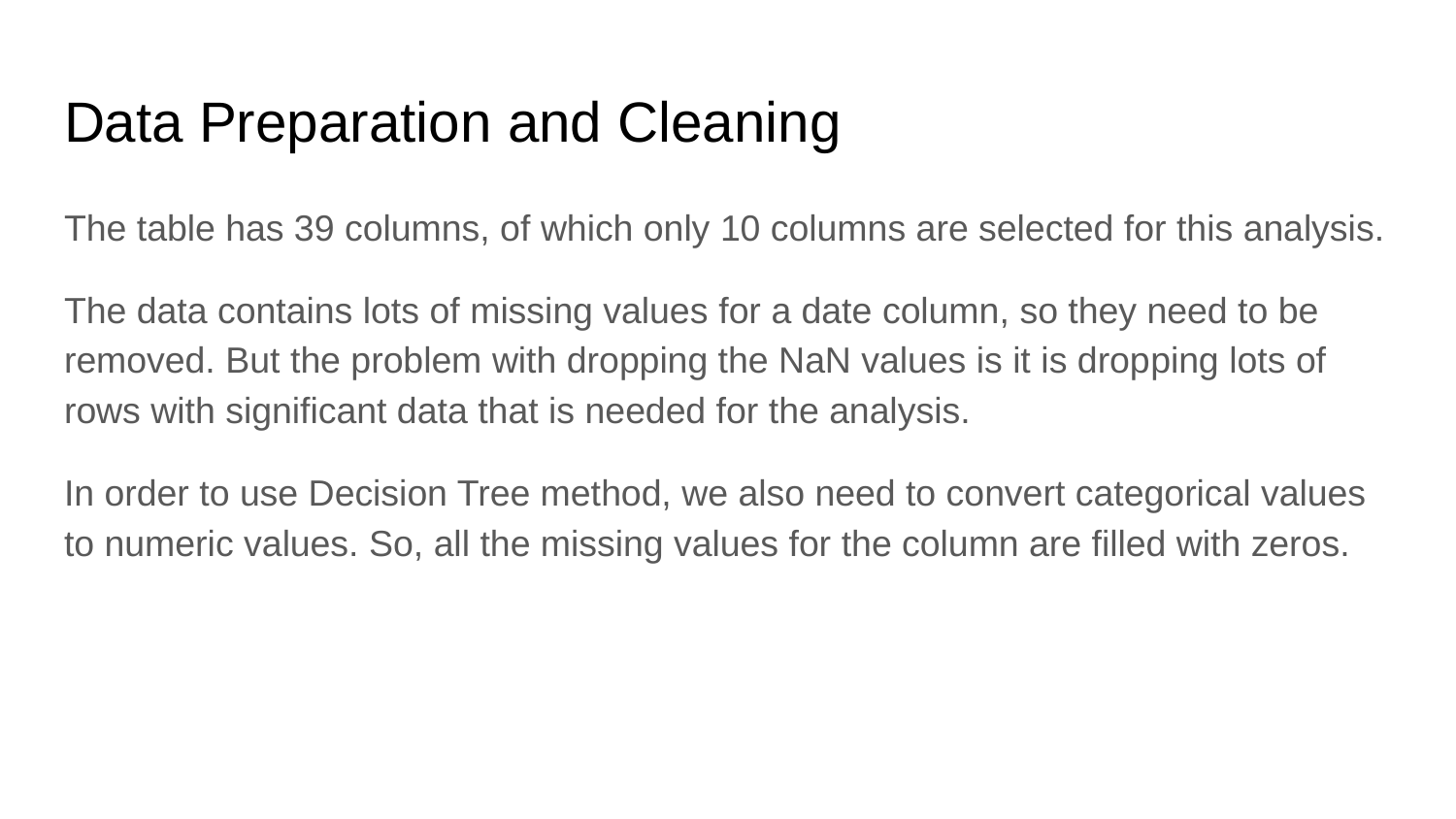

# Data Preparation and Cleaning
The table has 39 columns, of which only 10 columns are selected for this analysis.
The data contains lots of missing values for a date column, so they need to be removed. But the problem with dropping the NaN values is it is dropping lots of rows with significant data that is needed for the analysis.
In order to use Decision Tree method, we also need to convert categorical values to numeric values. So, all the missing values for the column are filled with zeros.